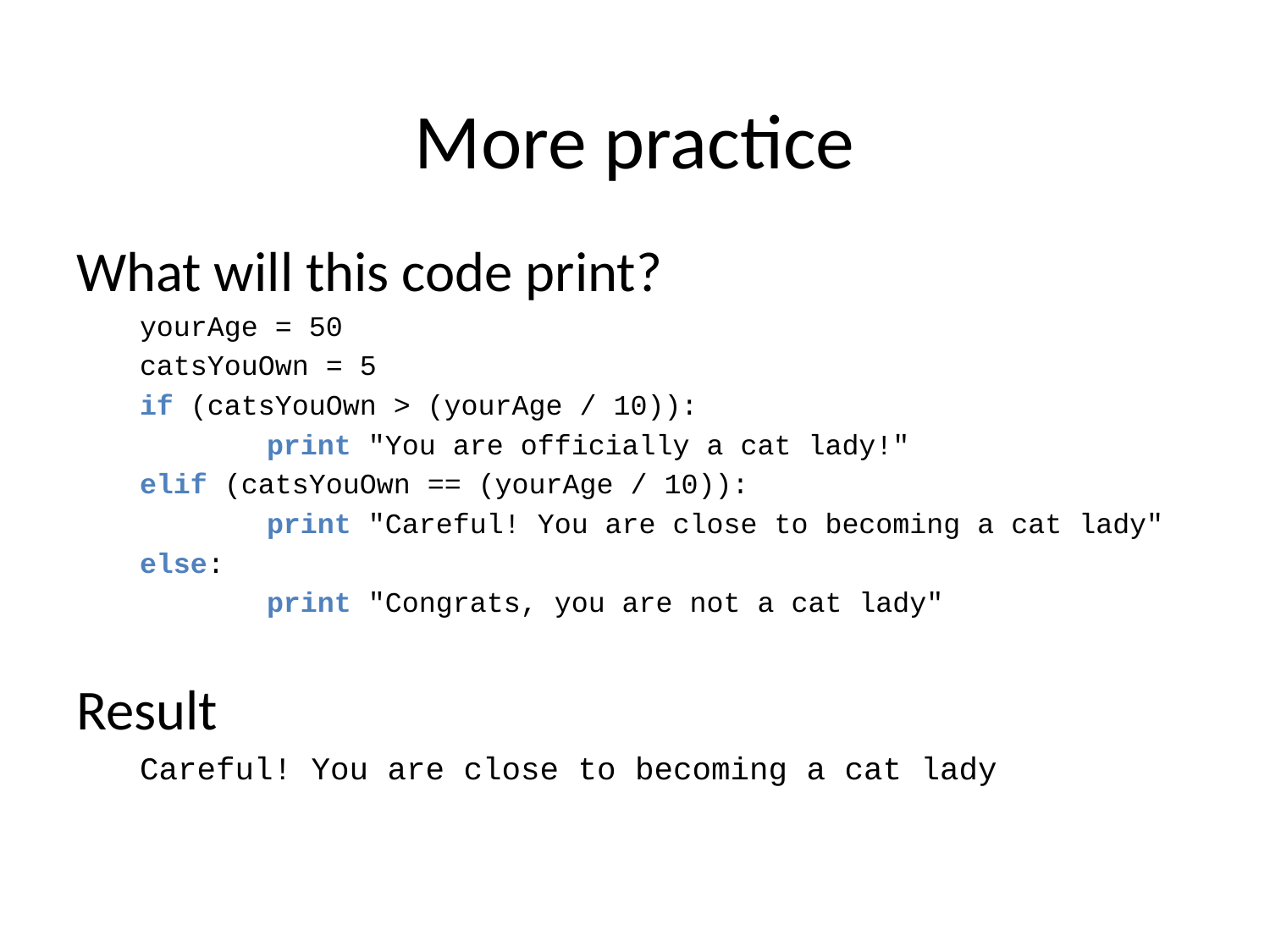

# More practice
What will this code print?
yourAge = 50
catsYouOwn = 5
if (catsYouOwn > (yourAge / 10)):
	print "You are officially a cat lady!"
elif (catsYouOwn == (yourAge / 10)):
	print "Careful! You are close to becoming a cat lady"
else:
	print "Congrats, you are not a cat lady"

Result
Careful! You are close to becoming a cat lady